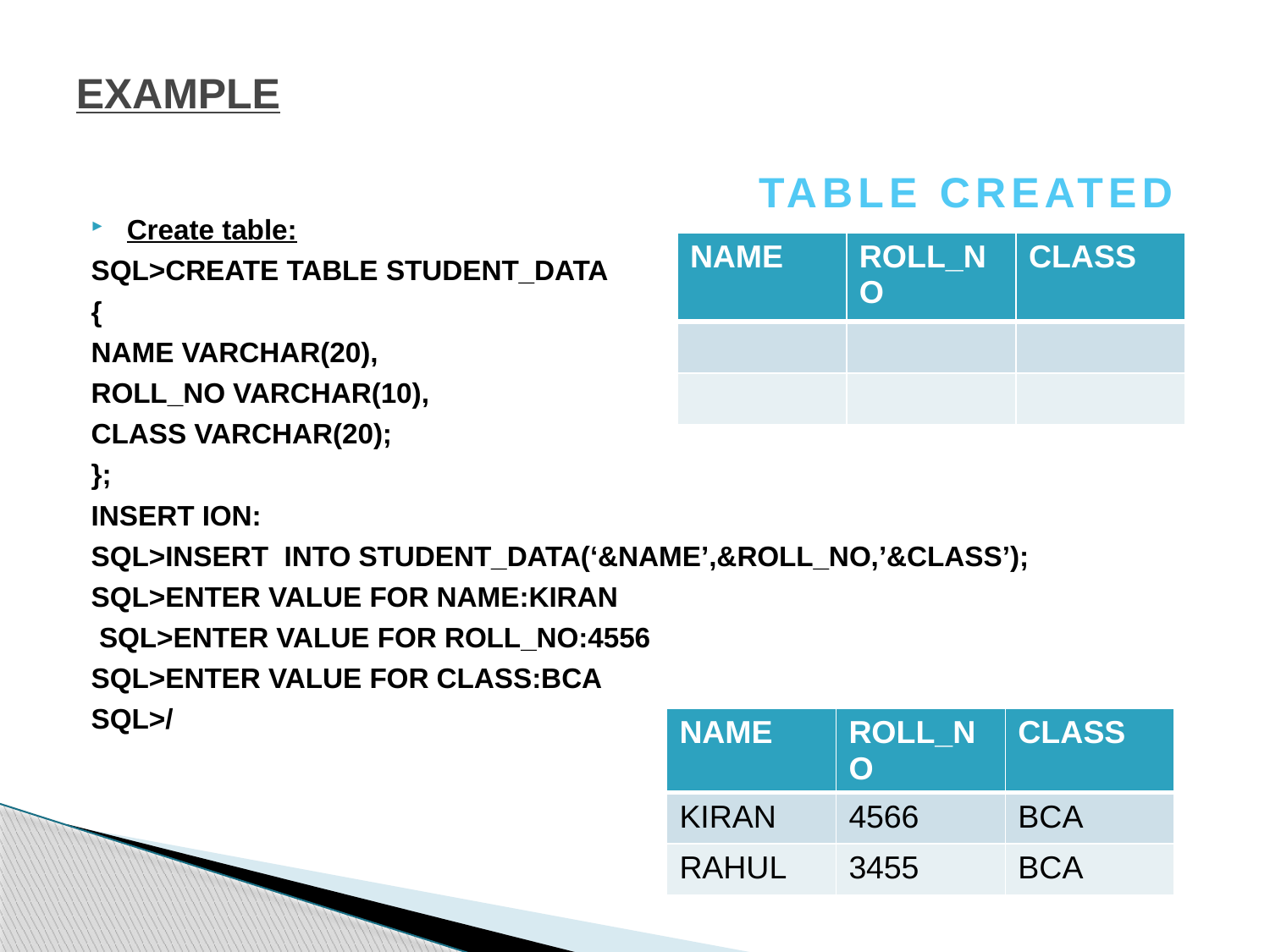

# EXAMPLE
TABLE CREATED
Create table:
SQL>CREATE TABLE STUDENT_DATA
{
NAME VARCHAR(20),
ROLL_NO VARCHAR(10),
CLASS VARCHAR(20);
};
INSERT ION:
SQL>INSERT  INTO STUDENT_DATA(‘&NAME’,&ROLL_NO,’&CLASS’);
SQL>ENTER VALUE FOR NAME:KIRAN
 SQL>ENTER VALUE FOR ROLL_NO:4556
SQL>ENTER VALUE FOR CLASS:BCA
SQL>/
| NAME | ROLL\_NO | CLASS |
| --- | --- | --- |
|  |  |  |
|  |  |  |
| NAME | ROLL\_NO | CLASS |
| --- | --- | --- |
| KIRAN | 4566 | BCA |
| RAHUL | 3455 | BCA |